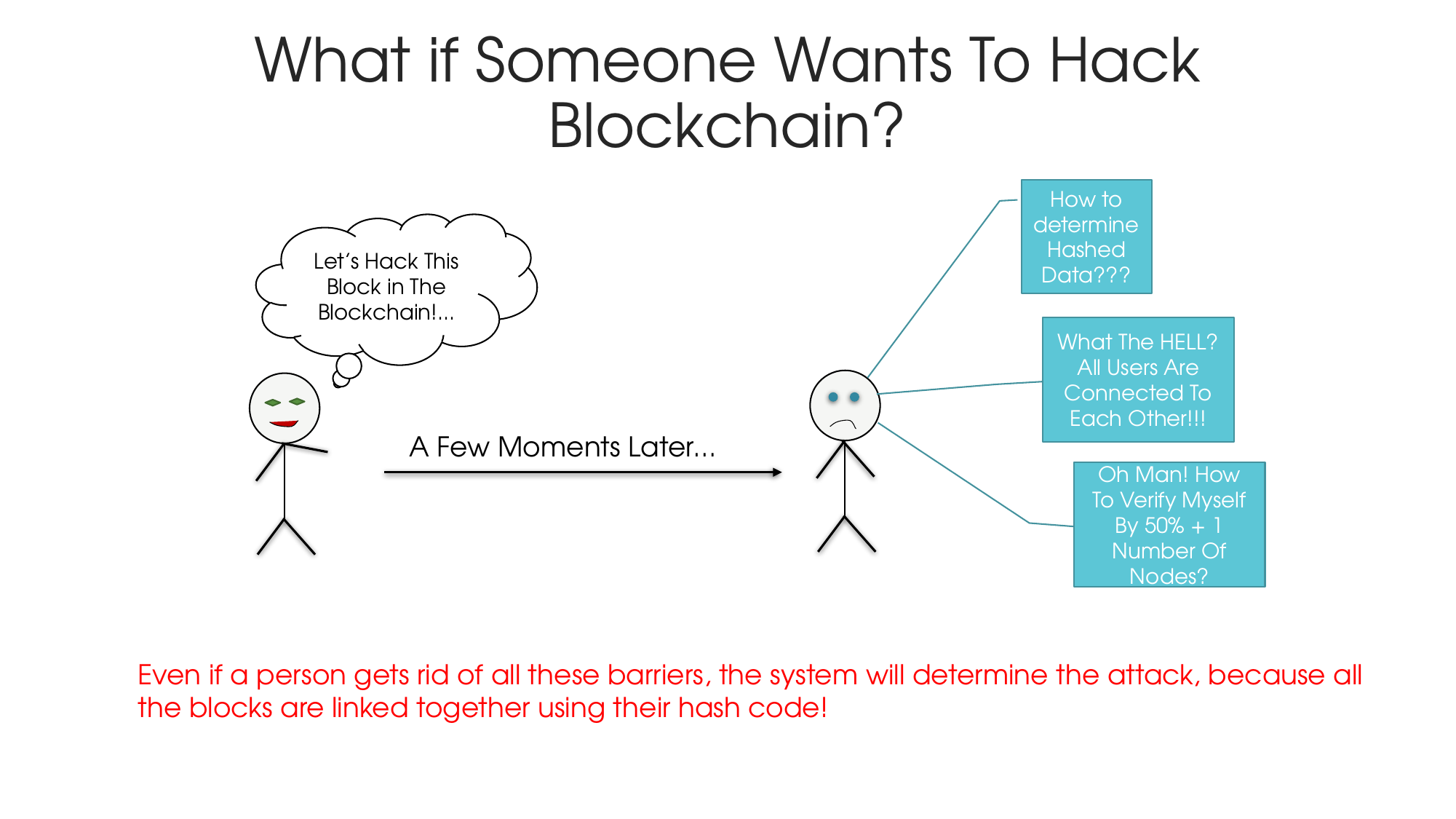

# What if Someone Wants To Hack Blockchain?
How to determine Hashed Data???
Let’s Hack This Block in The Blockchain!...
What The HELL? All Users Are Connected To Each Other!!!

A Few Moments Later…
Oh Man! How To Verify Myself By 50% + 1 Number Of Nodes?
Even if a person gets rid of all these barriers, the system will determine the attack, because all the blocks are linked together using their hash code!